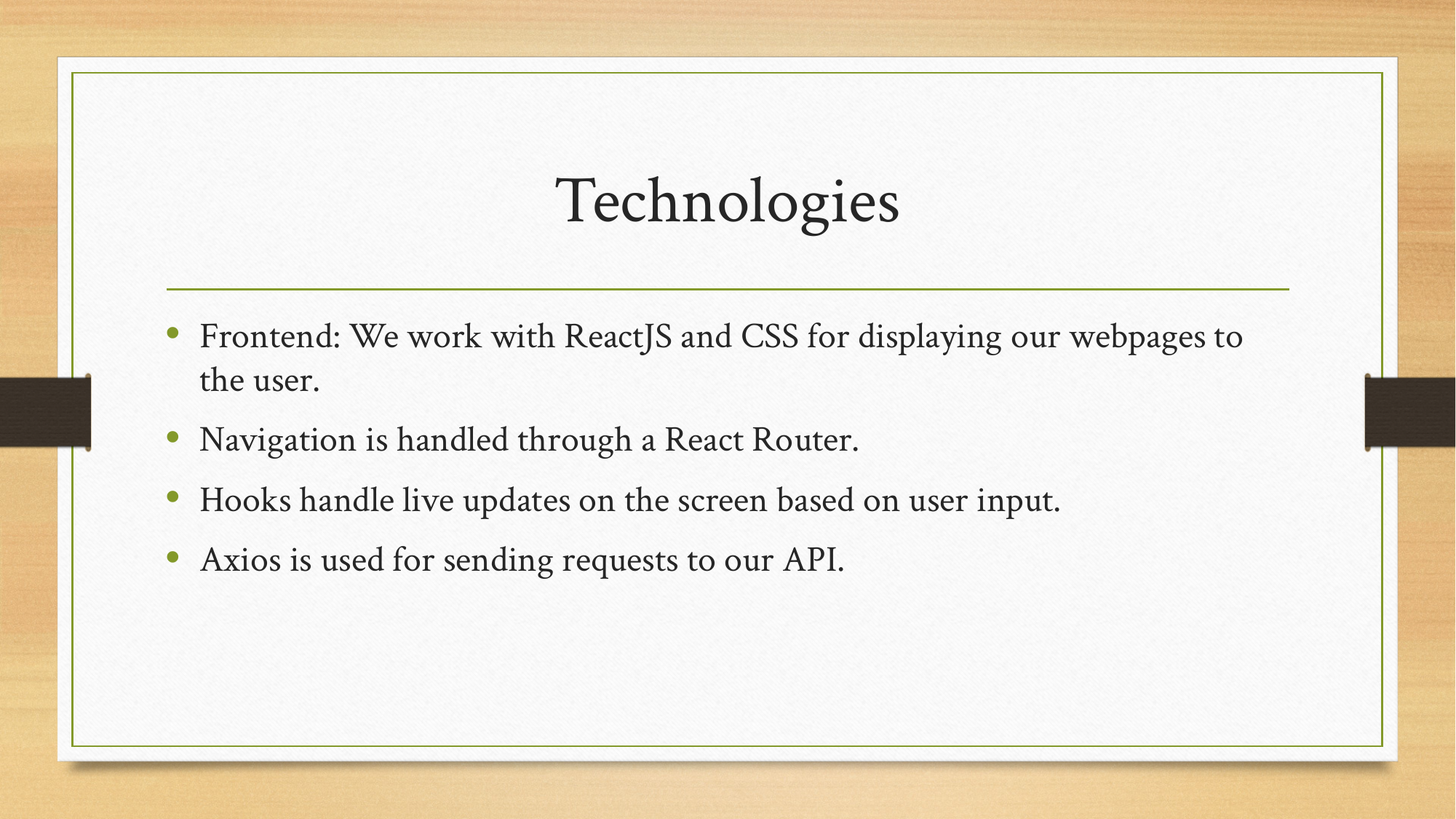

# Technologies
Frontend: We work with ReactJS and CSS for displaying our webpages to the user.
Navigation is handled through a React Router.
Hooks handle live updates on the screen based on user input.
Axios is used for sending requests to our API.